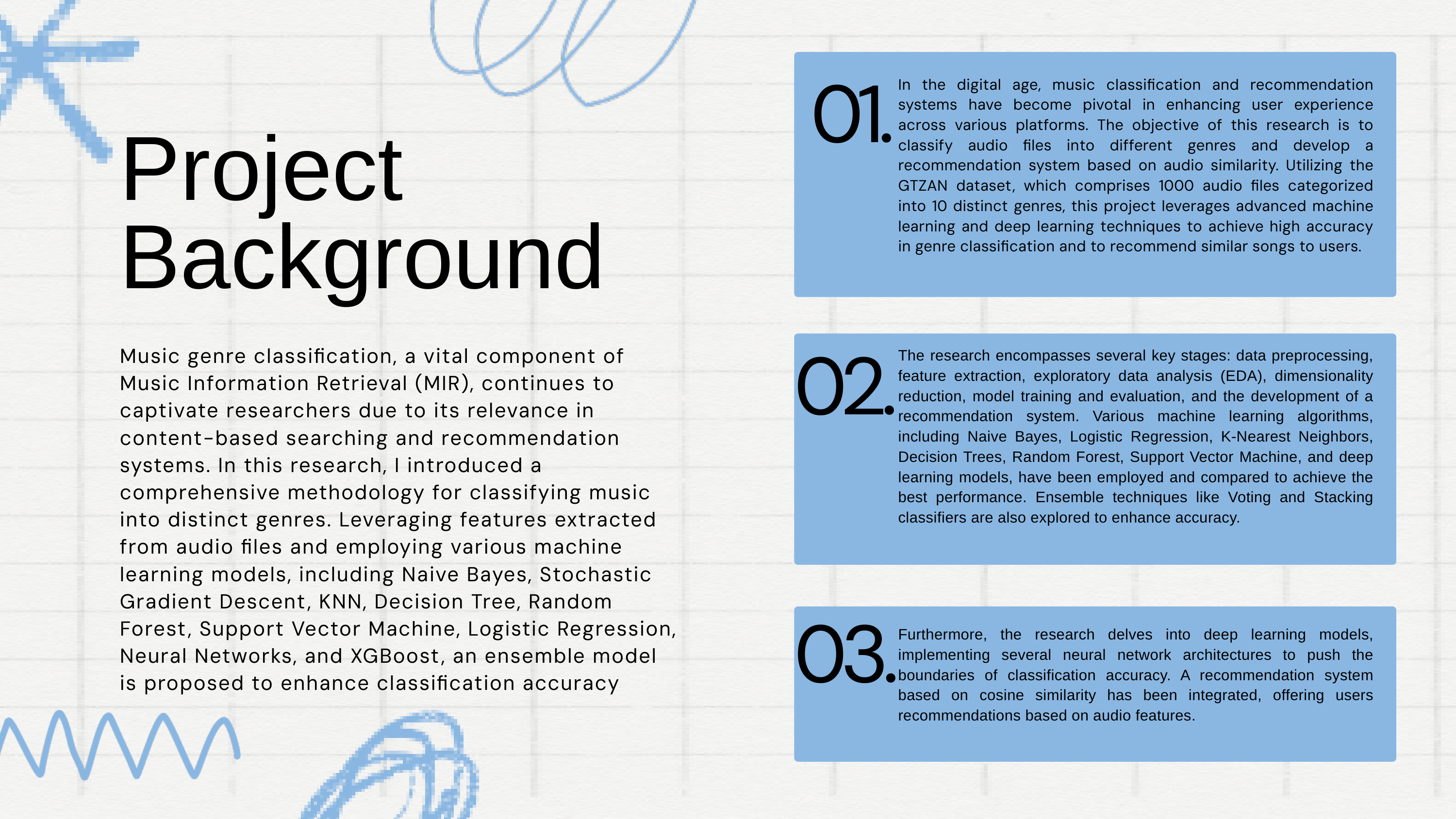

In the digital age, music classification and recommendation systems have become pivotal in enhancing user experience across various platforms. The objective of this research is to classify audio files into different genres and develop a recommendation system based on audio similarity. Utilizing the GTZAN dataset, which comprises 1000 audio files categorized into 10 distinct genres, this project leverages advanced machine learning and deep learning techniques to achieve high accuracy in genre classification and to recommend similar songs to users.

01.
Project Background

Music genre classification, a vital component of Music Information Retrieval (MIR), continues to captivate researchers due to its relevance in content-based searching and recommendation systems. In this research, I introduced a comprehensive methodology for classifying music into distinct genres. Leveraging features extracted from audio files and employing various machine learning models, including Naive Bayes, Stochastic Gradient Descent, KNN, Decision Tree, Random Forest, Support Vector Machine, Logistic Regression, Neural Networks, and XGBoost, an ensemble model is proposed to enhance classification accuracy
The research encompasses several key stages: data preprocessing, feature extraction, exploratory data analysis (EDA), dimensionality reduction, model training and evaluation, and the development of a recommendation system. Various machine learning algorithms, including Naive Bayes, Logistic Regression, K-Nearest Neighbors, Decision Trees, Random Forest, Support Vector Machine, and deep learning models, have been employed and compared to achieve the best performance. Ensemble techniques like Voting and Stacking classifiers are also explored to enhance accuracy.

02.

03.
Furthermore, the research delves into deep learning models, implementing several neural network architectures to push the boundaries of classification accuracy. A recommendation system based on cosine similarity has been integrated, offering users recommendations based on audio features.